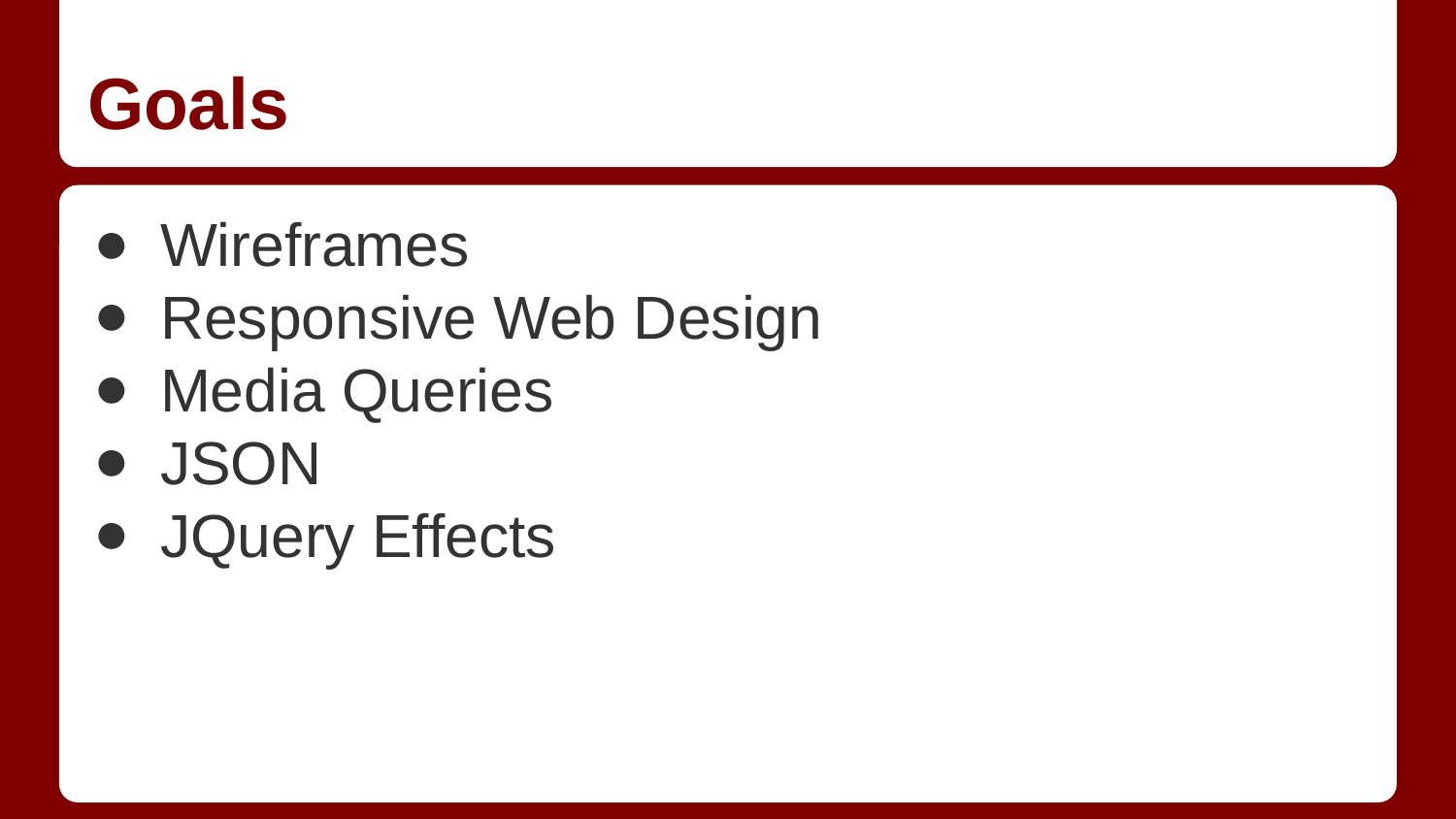

# Goals
Wireframes
Responsive Web Design
Media Queries
JSON
JQuery Effects